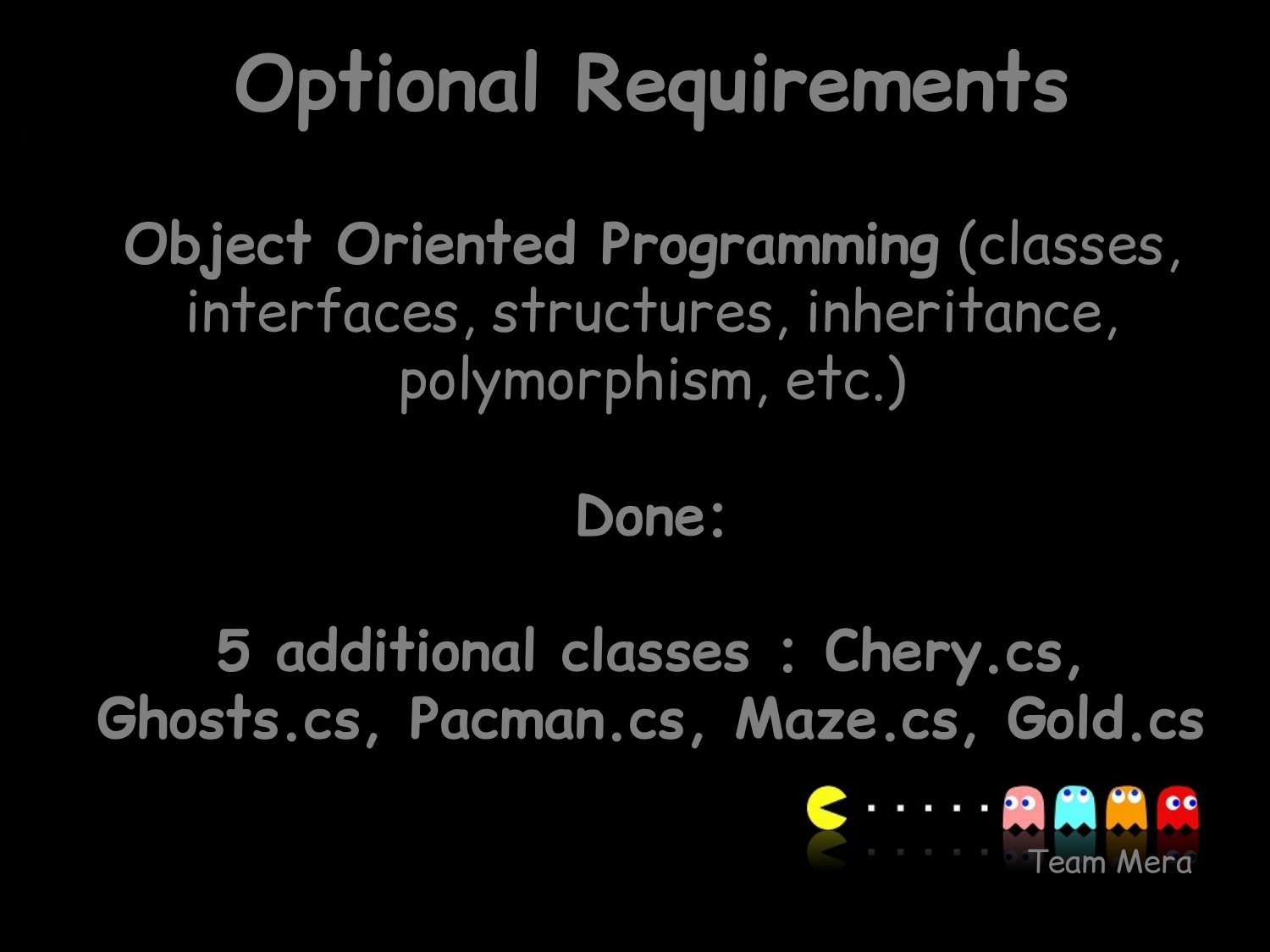

Optional Requirements
Object Oriented Programming (classes, interfaces, structures, inheritance, polymorphism, etc.)

Done:

5 additional classes : Chery.cs, Ghosts.cs, Pacman.cs, Maze.cs, Gold.cs